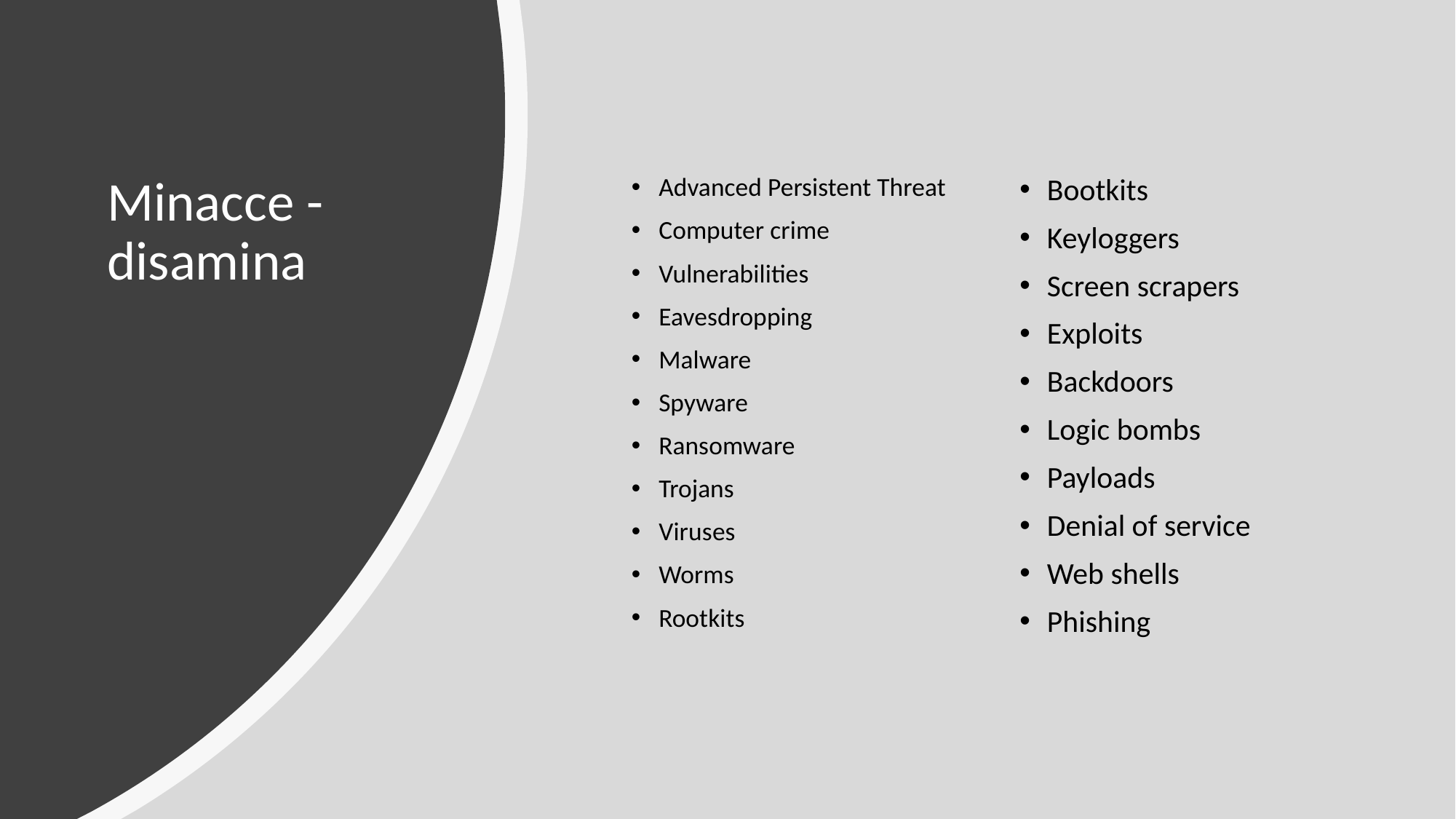

# Minacce - disamina
Advanced Persistent Threat
Computer crime
Vulnerabilities
Eavesdropping
Malware
Spyware
Ransomware
Trojans
Viruses
Worms
Rootkits
Bootkits
Keyloggers
Screen scrapers
Exploits
Backdoors
Logic bombs
Payloads
Denial of service
Web shells
Phishing